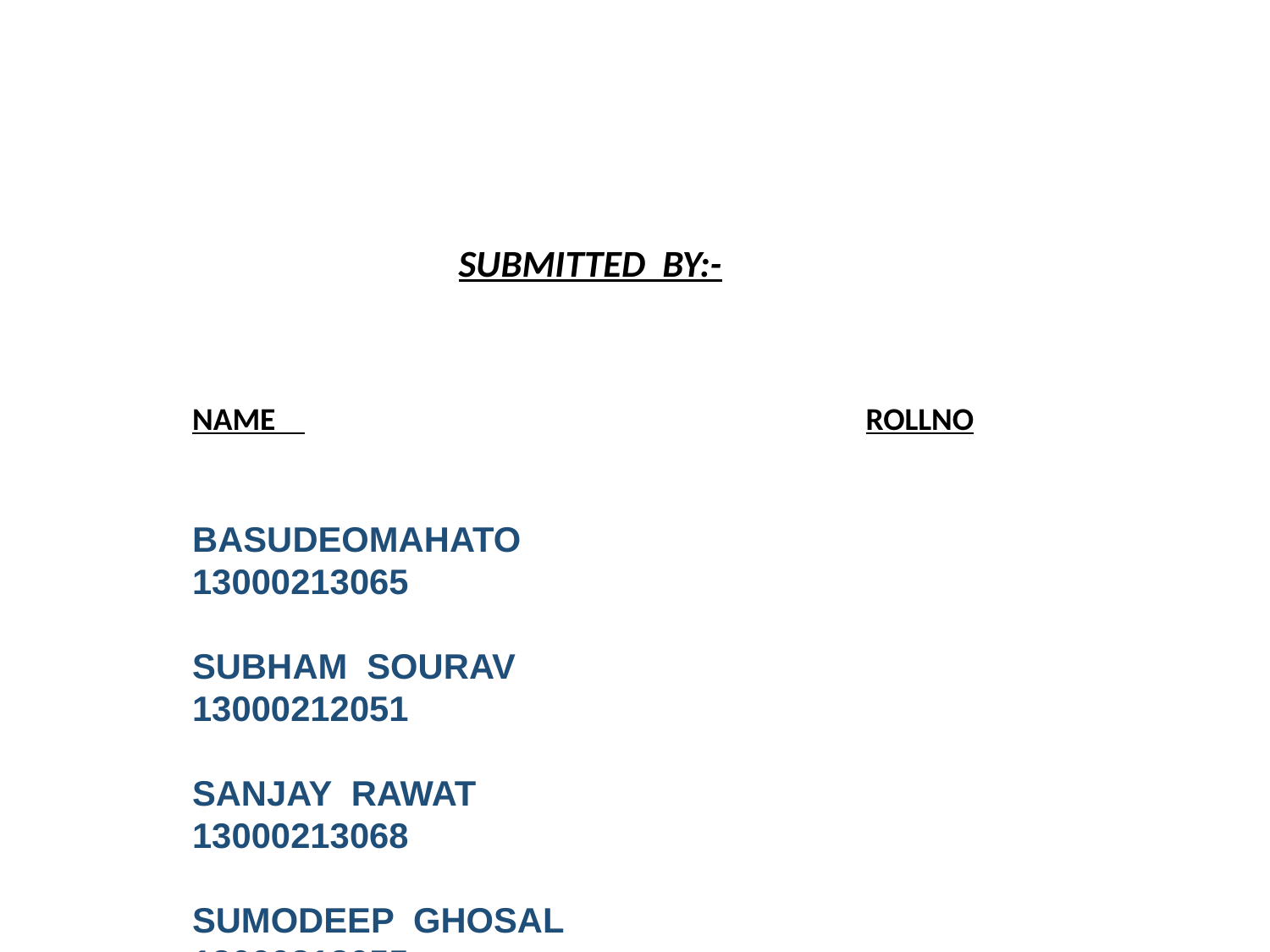

SUBMITTED  BY:-

NAME                                                                                  ROLLNO

BASUDEOMAHATO                                               13000213065
SUBHAM  SOURAV                                                13000212051
SANJAY  RAWAT                                                    13000213068
SUMODEEP  GHOSAL                                            13000212055